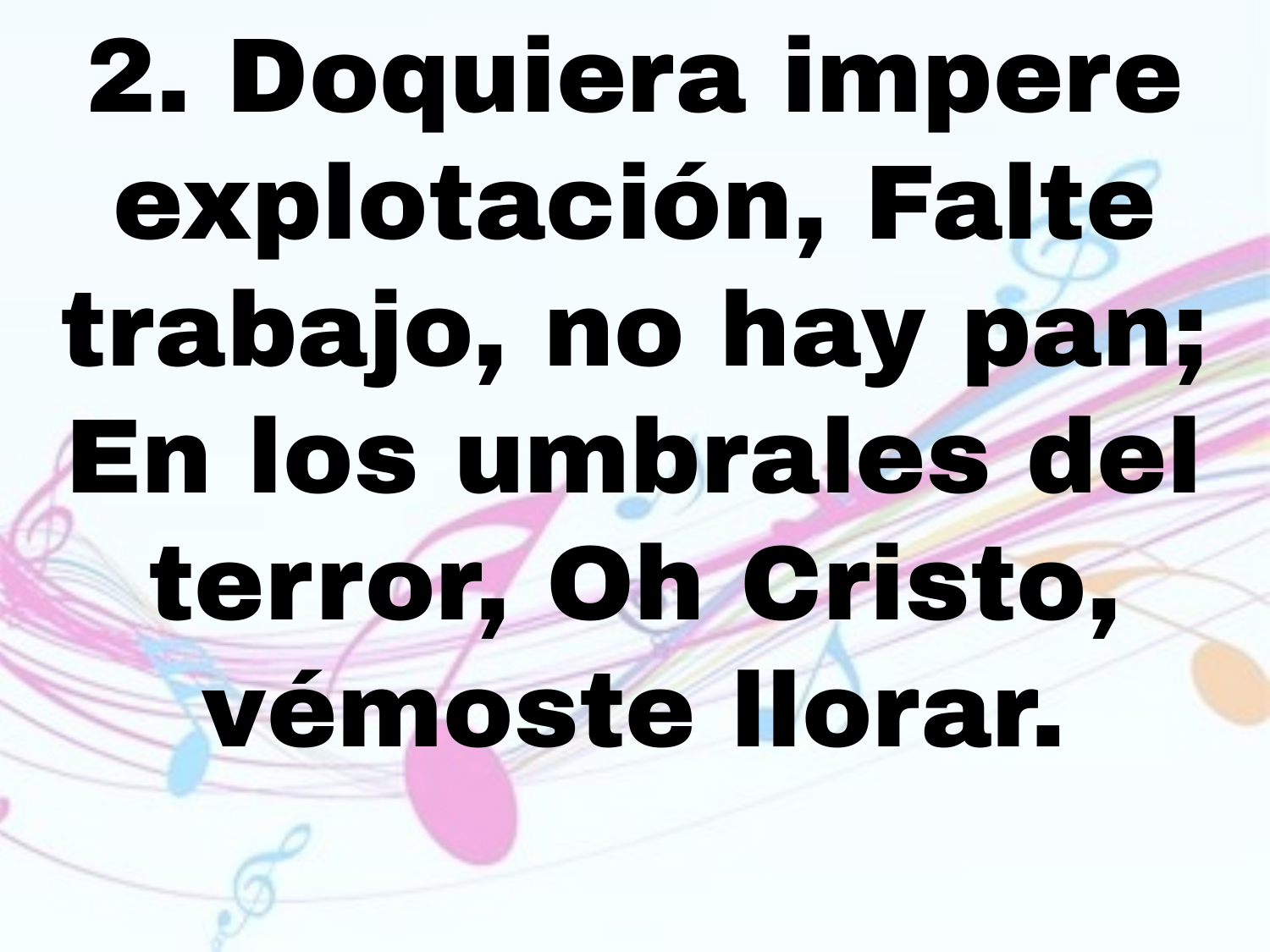

2. Doquiera impere explotación, Falte trabajo, no hay pan; En los umbrales del terror, Oh Cristo, vémoste llorar.